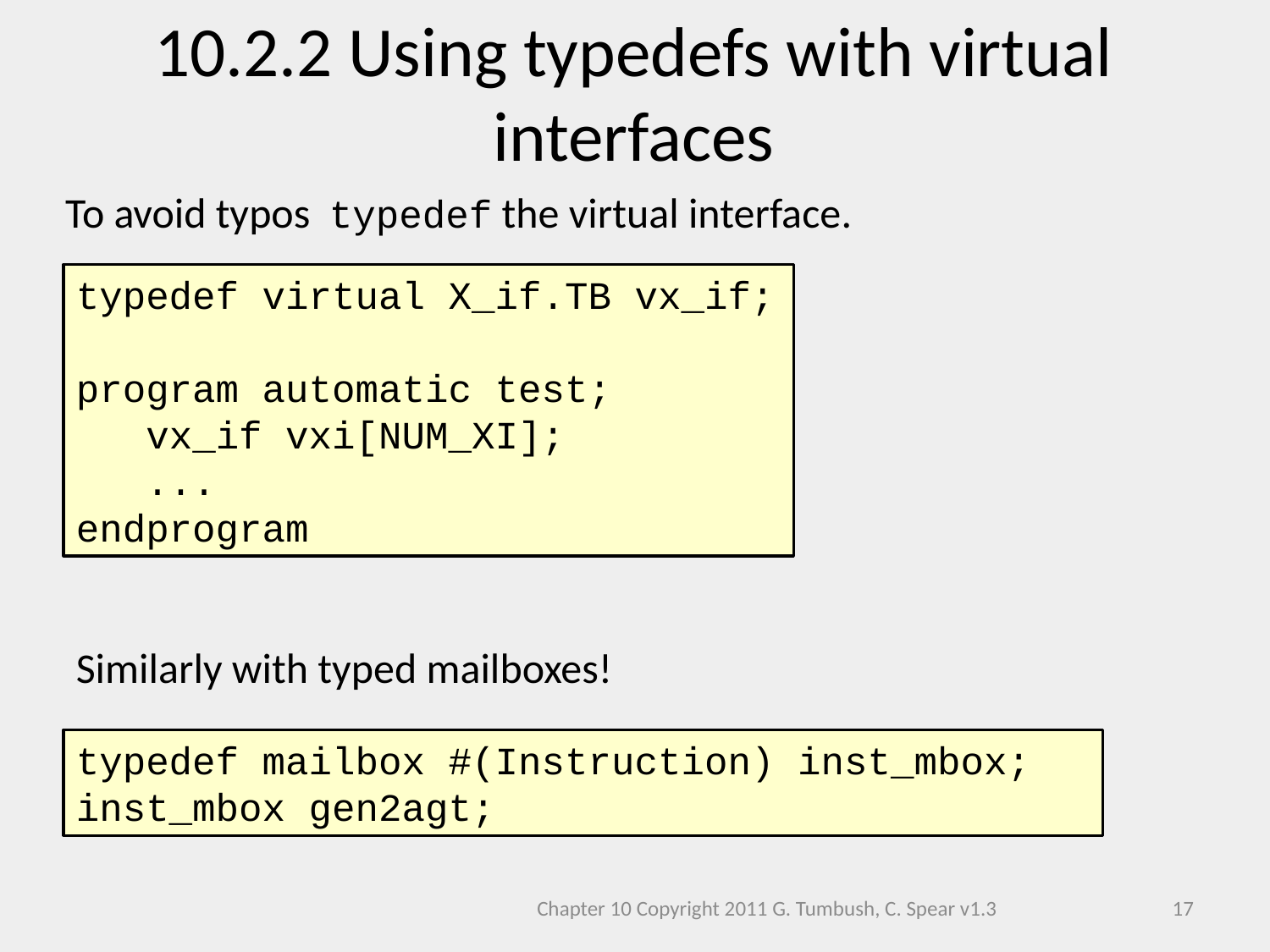

10.2.2 Using typedefs with virtual interfaces
To avoid typos  typedef the virtual interface.
typedef virtual X_if.TB vx_if;

program automatic test;
   vx_if vxi[NUM_XI];
   ...
endprogram
Similarly with typed mailboxes!
typedef mailbox #(Instruction) inst_mbox;
inst_mbox gen2agt;
Chapter 10 Copyright 2011 G. Tumbush, C. Spear v1.3
17